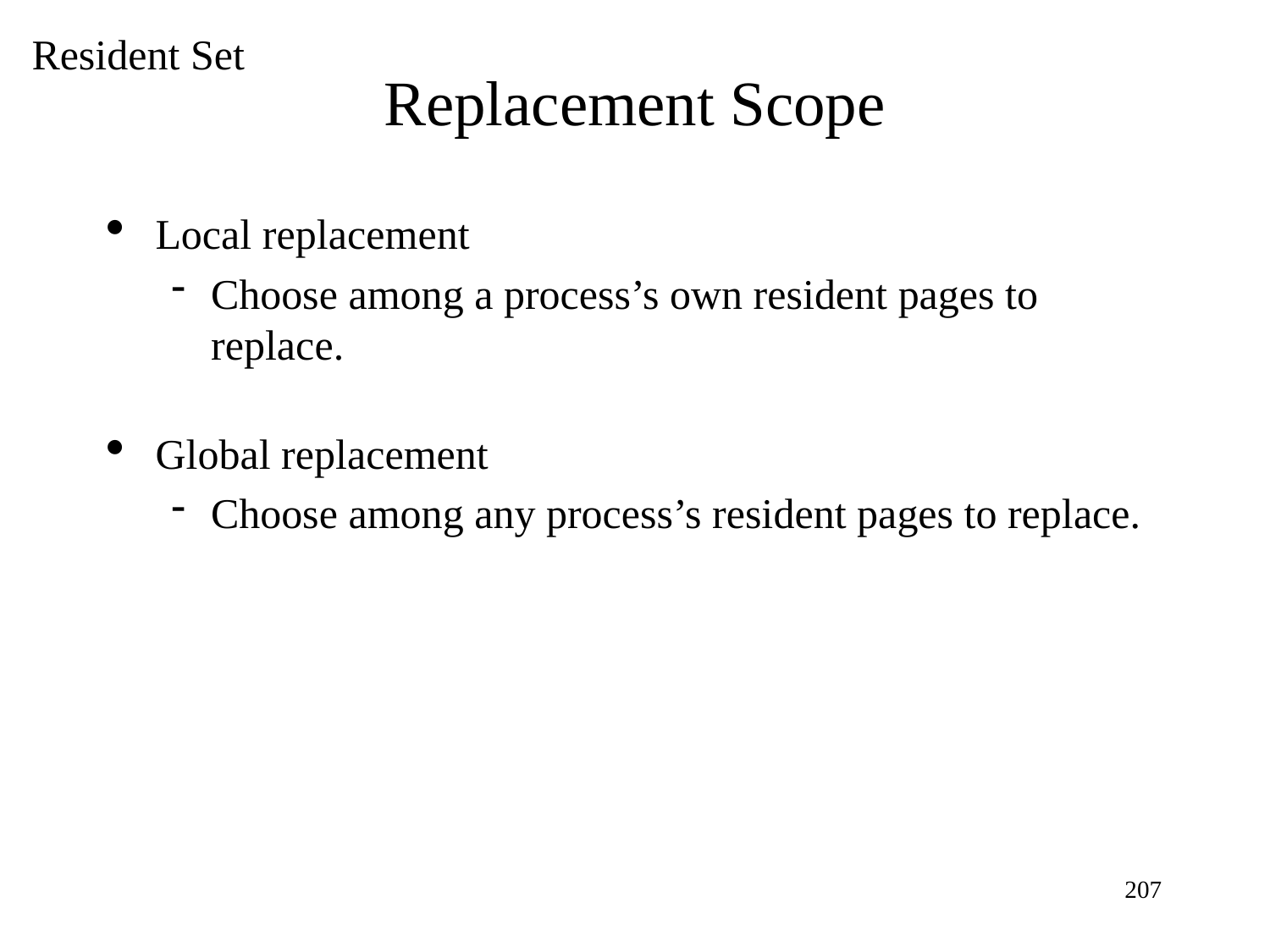

Resident Set
Replacement Scope
Local replacement
Choose among a process’s own resident pages to replace.

Global replacement
Choose among any process’s resident pages to replace.
207